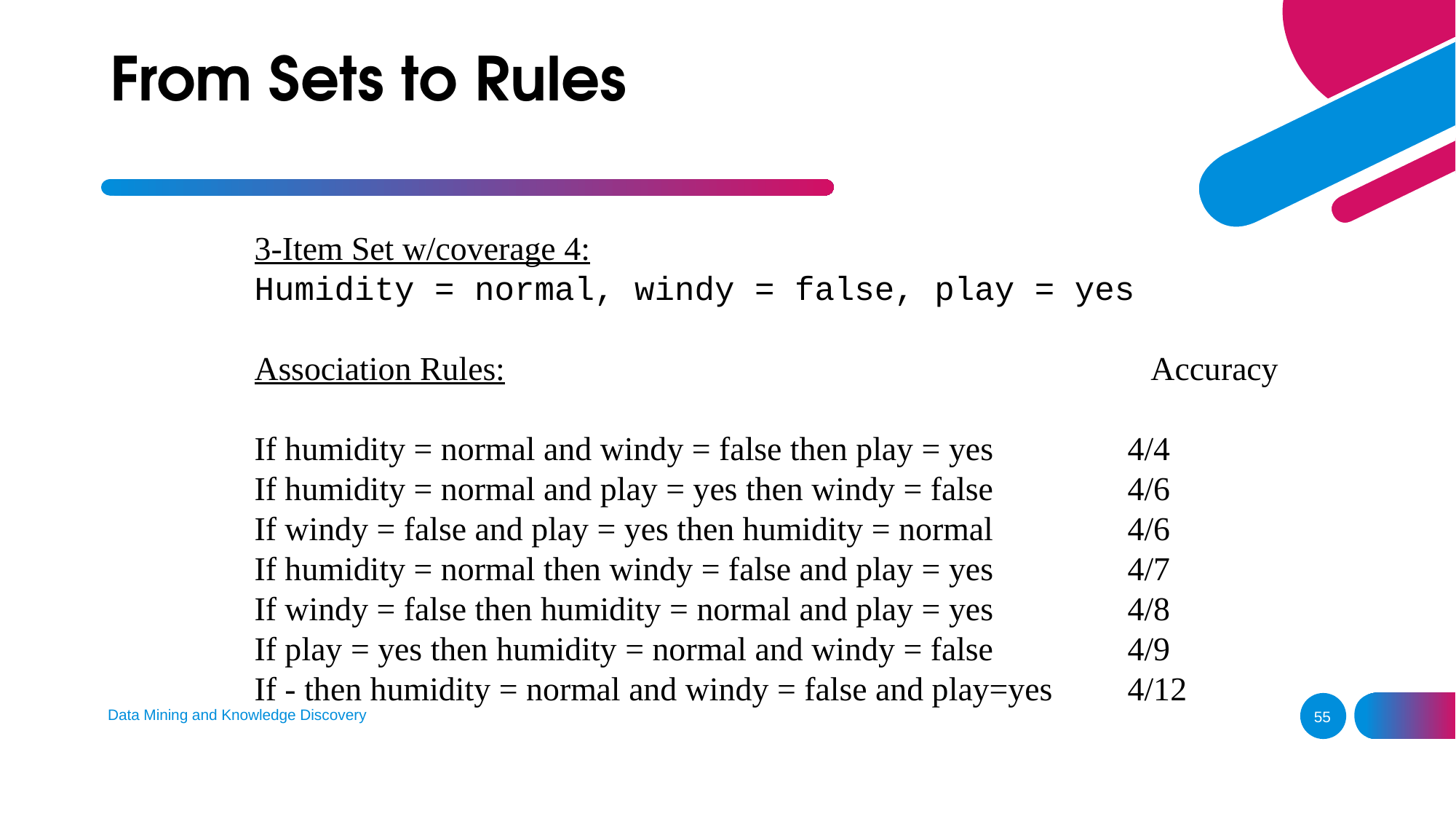

# From Sets to Rules
3-Item Set w/coverage 4:
Humidity = normal, windy = false, play = yes

Association Rules:						   Accuracy

If humidity = normal and windy = false then play = yes		4/4
If humidity = normal and play = yes then windy = false		4/6
If windy = false and play = yes then humidity = normal		4/6
If humidity = normal then windy = false and play = yes		4/7
If windy = false then humidity = normal and play = yes		4/8
If play = yes then humidity = normal and windy = false		4/9
If - then humidity = normal and windy = false and play=yes	4/12
Data Mining and Knowledge Discovery
55